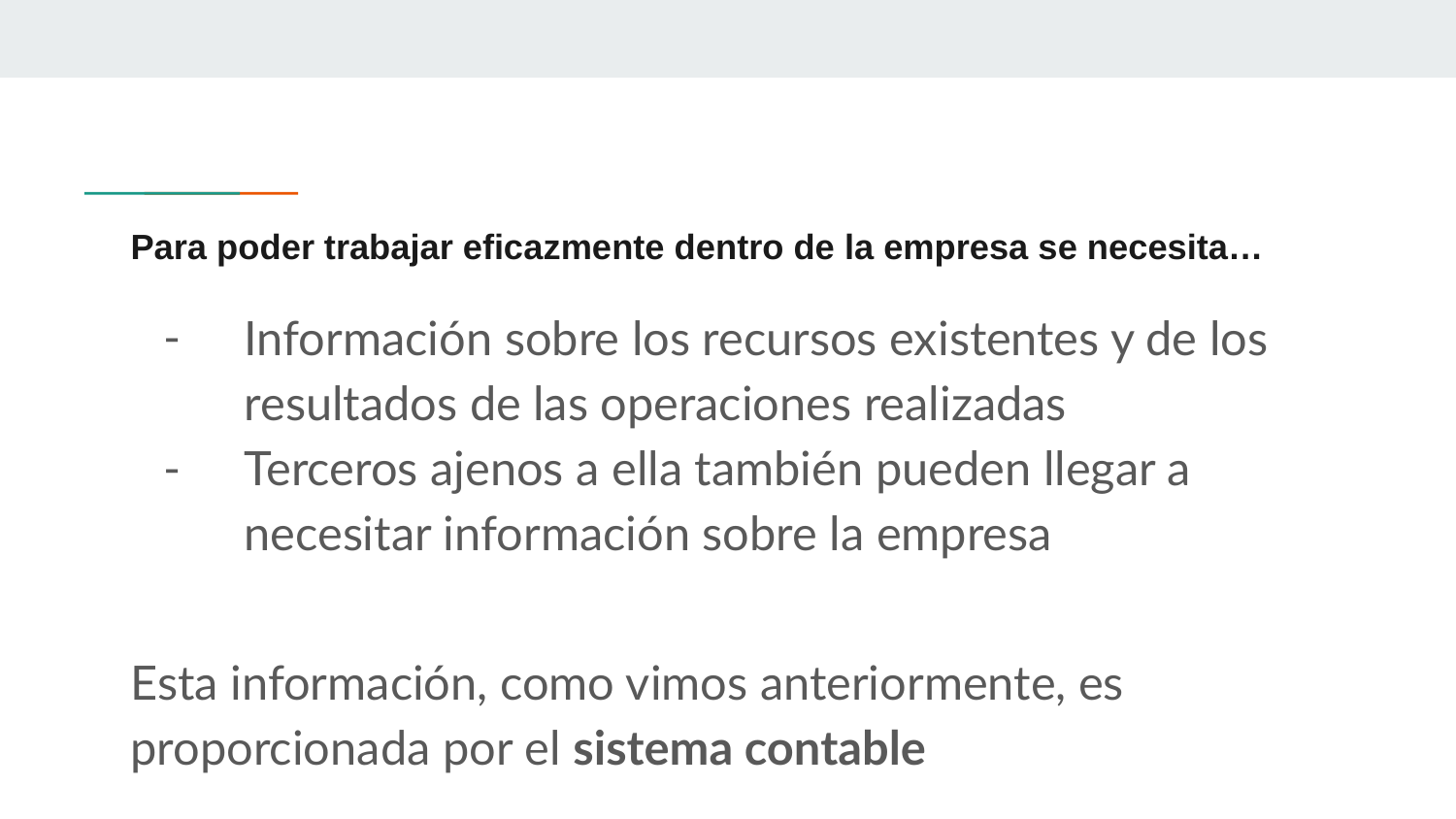

# Para poder trabajar eficazmente dentro de la empresa se necesita…
Información sobre los recursos existentes y de los resultados de las operaciones realizadas
Terceros ajenos a ella también pueden llegar a necesitar información sobre la empresa

Esta información, como vimos anteriormente, es proporcionada por el sistema contable